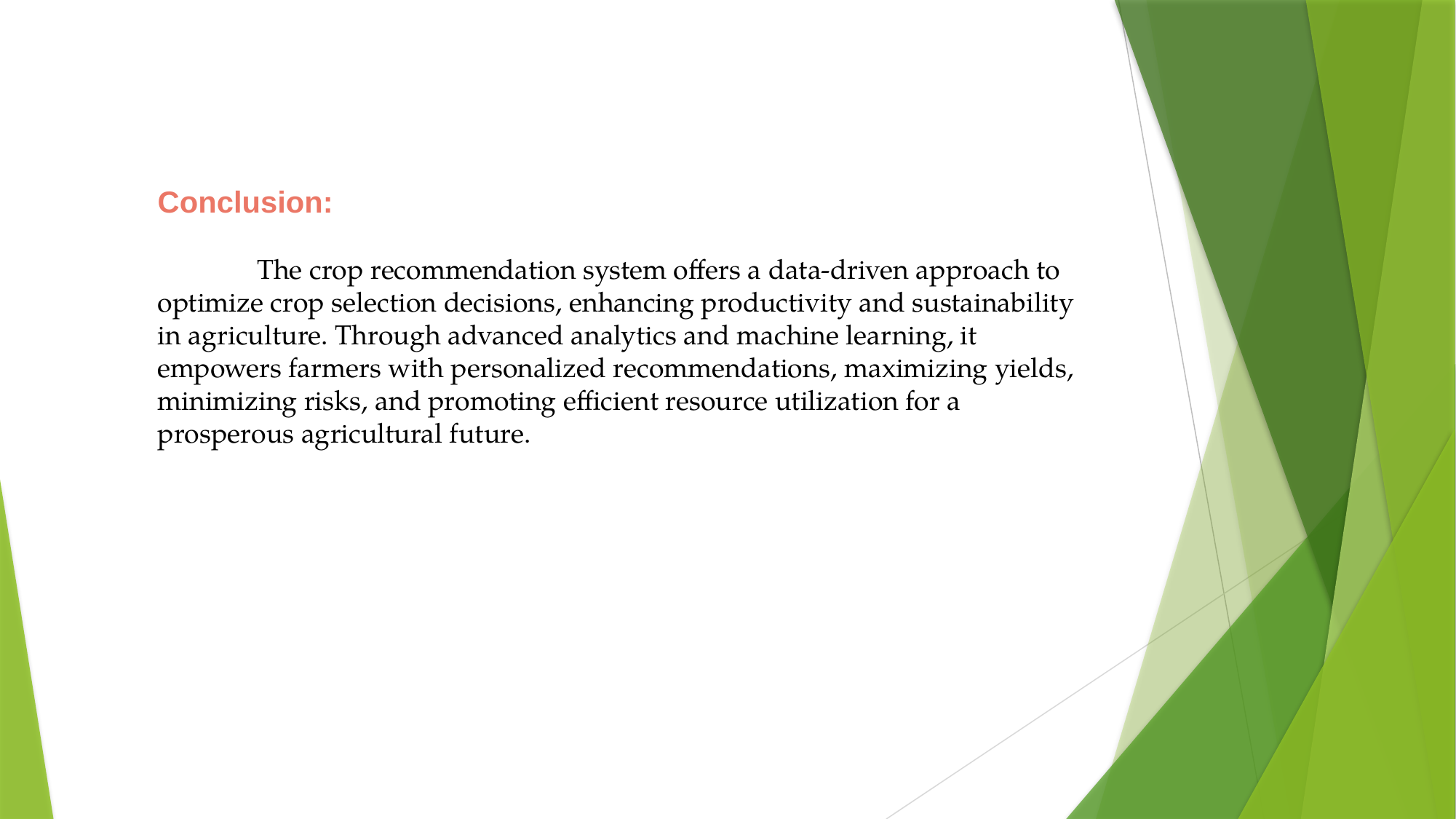

Conclusion:

             The crop recommendation system offers a data-driven approach to optimize crop selection decisions, enhancing productivity and sustainability in agriculture. Through advanced analytics and machine learning, it empowers farmers with personalized recommendations, maximizing yields, minimizing risks, and promoting efficient resource utilization for a prosperous agricultural future.